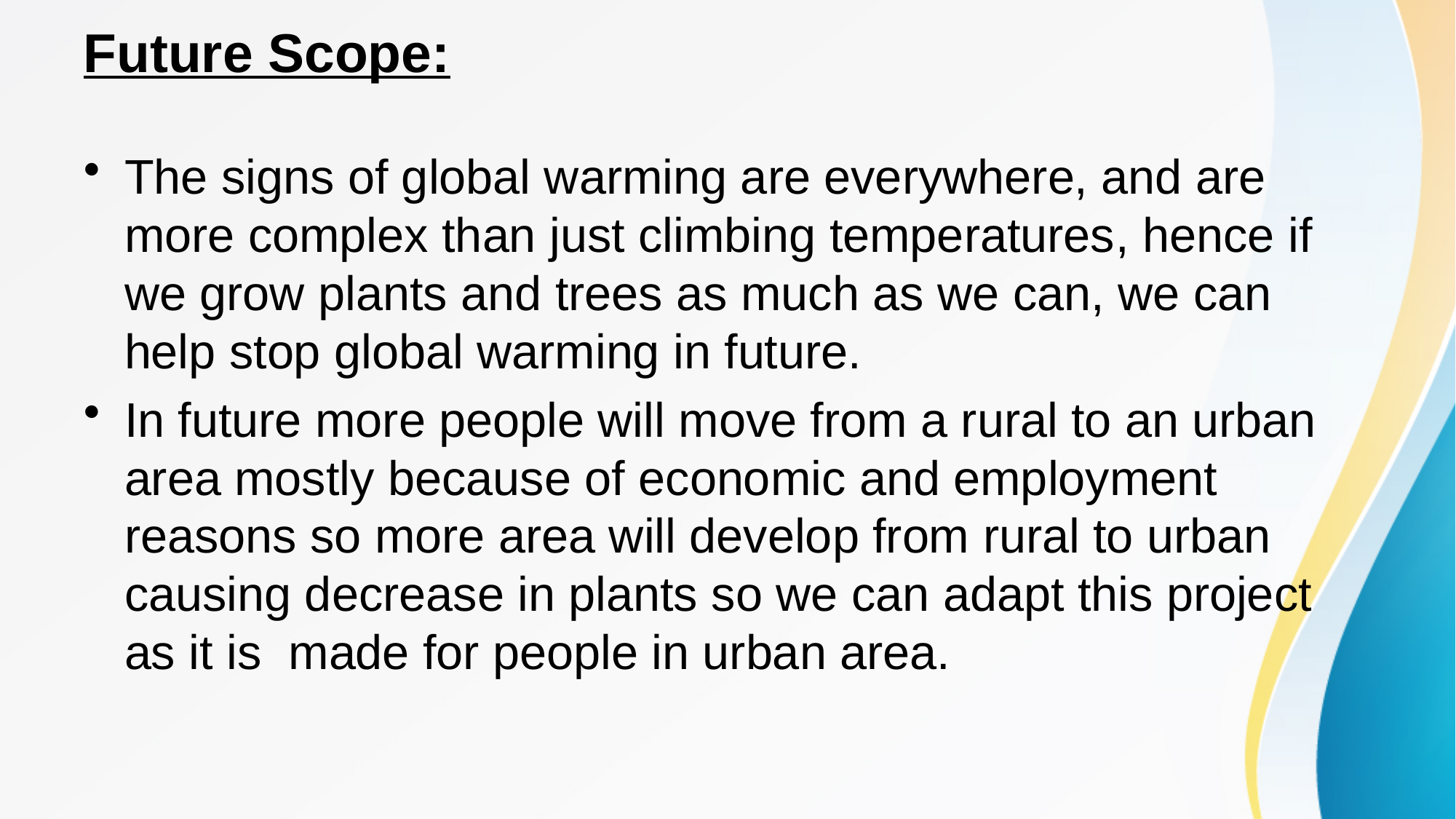

# Future Scope:
The signs of global warming are everywhere, and are more complex than just climbing temperatures, hence if we grow plants and trees as much as we can, we can help stop global warming in future.
In future more people will move from a rural to an urban area mostly because of economic and employment reasons so more area will develop from rural to urban causing decrease in plants so we can adapt this project as it is  made for people in urban area.